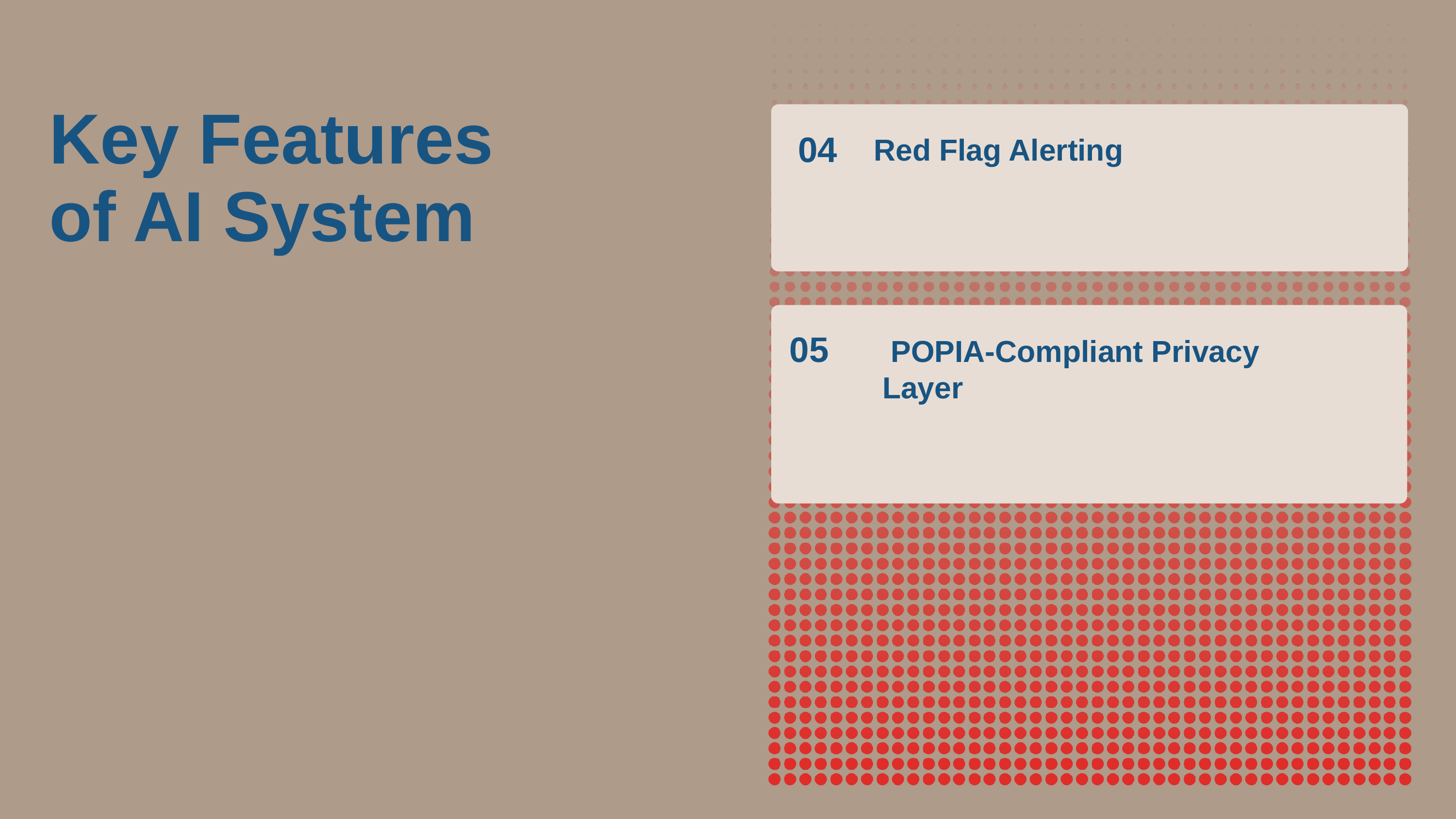

Key Features of AI System

04
Red Flag Alerting

05
 POPIA-Compliant Privacy Layer